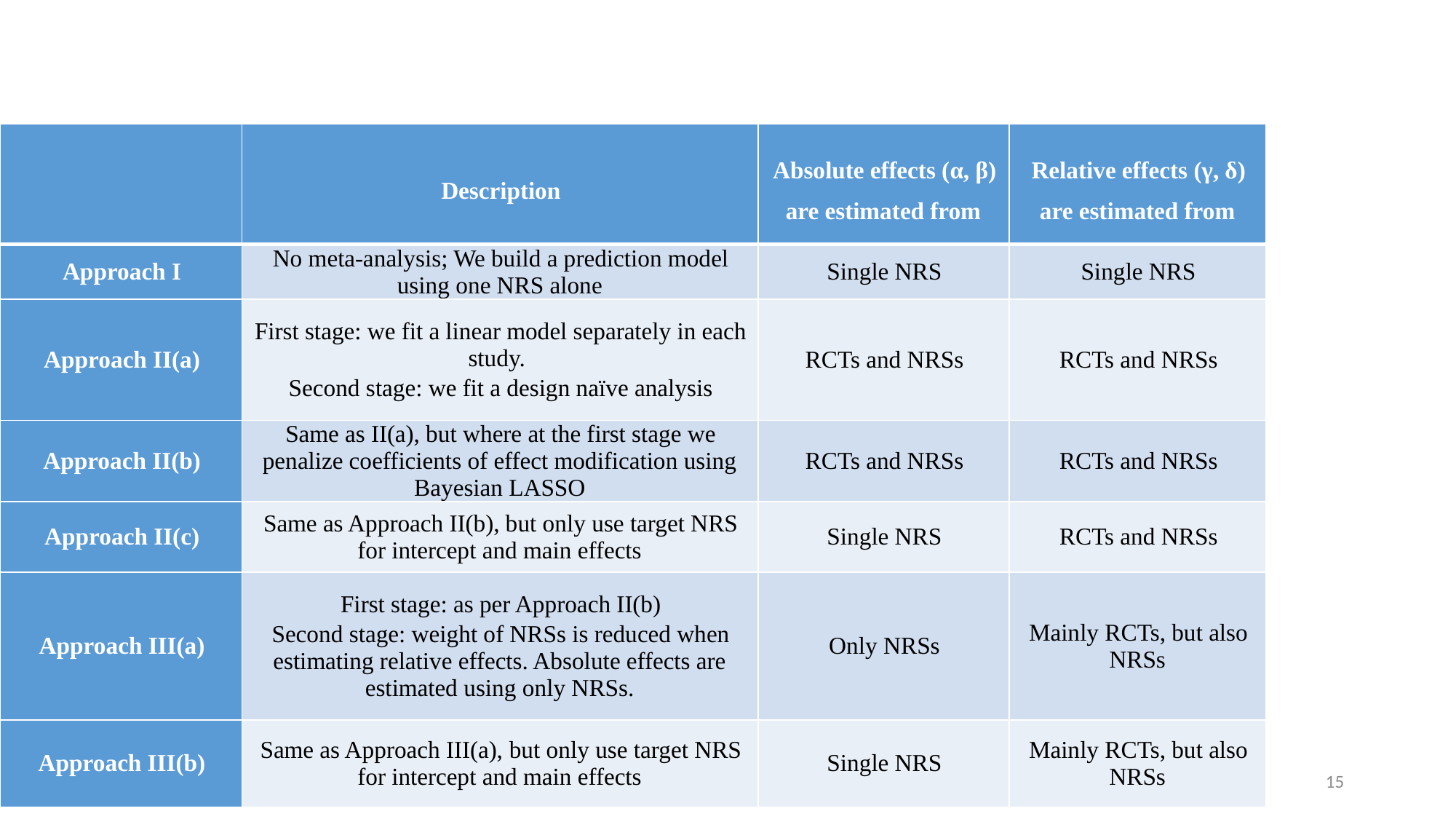

|  | Description | Absolute effects (α, β) are estimated from | Relative effects (γ, δ) are estimated from |
| --- | --- | --- | --- |
| Approach I | No meta-analysis; We build a prediction model using one NRS alone | Single NRS | Single NRS |
| Approach II(a) | First stage: we fit a linear model separately in each study. Second stage: we fit a design naïve analysis | RCTs and NRSs | RCTs and NRSs |
| Approach II(b) | Same as II(a), but where at the first stage we penalize coefficients of effect modification using Bayesian LASSO | RCTs and NRSs | RCTs and NRSs |
| Approach II(c) | Same as Approach II(b), but only use target NRS for intercept and main effects | Single NRS | RCTs and NRSs |
| Approach III(a) | First stage: as per Approach II(b) Second stage: weight of NRSs is reduced when estimating relative effects. Absolute effects are estimated using only NRSs. | Only NRSs | Mainly RCTs, but also NRSs |
| Approach III(b) | Same as Approach III(a), but only use target NRS for intercept and main effects | Single NRS | Mainly RCTs, but also NRSs |
15